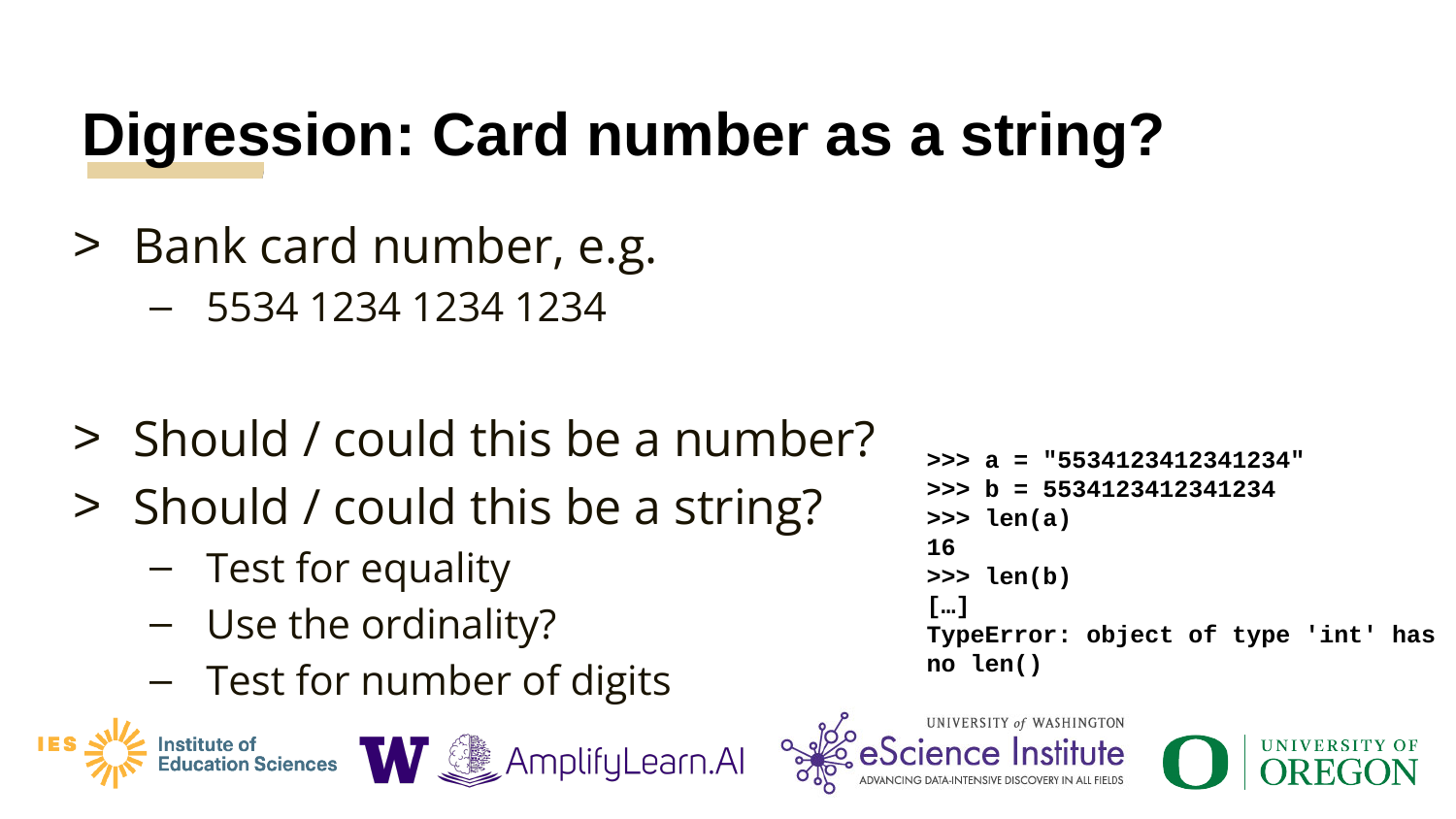

Digression: Card number as a string?
Bank card number, e.g.
5534 1234 1234 1234

Should / could this be a number?
Should / could this be a string?
Test for equality
Use the ordinality?
Test for number of digits
>>> a = "5534123412341234"
>>> b = 5534123412341234
>>> len(a)
16
>>> len(b)
[…]
TypeError: object of type 'int' has no len()